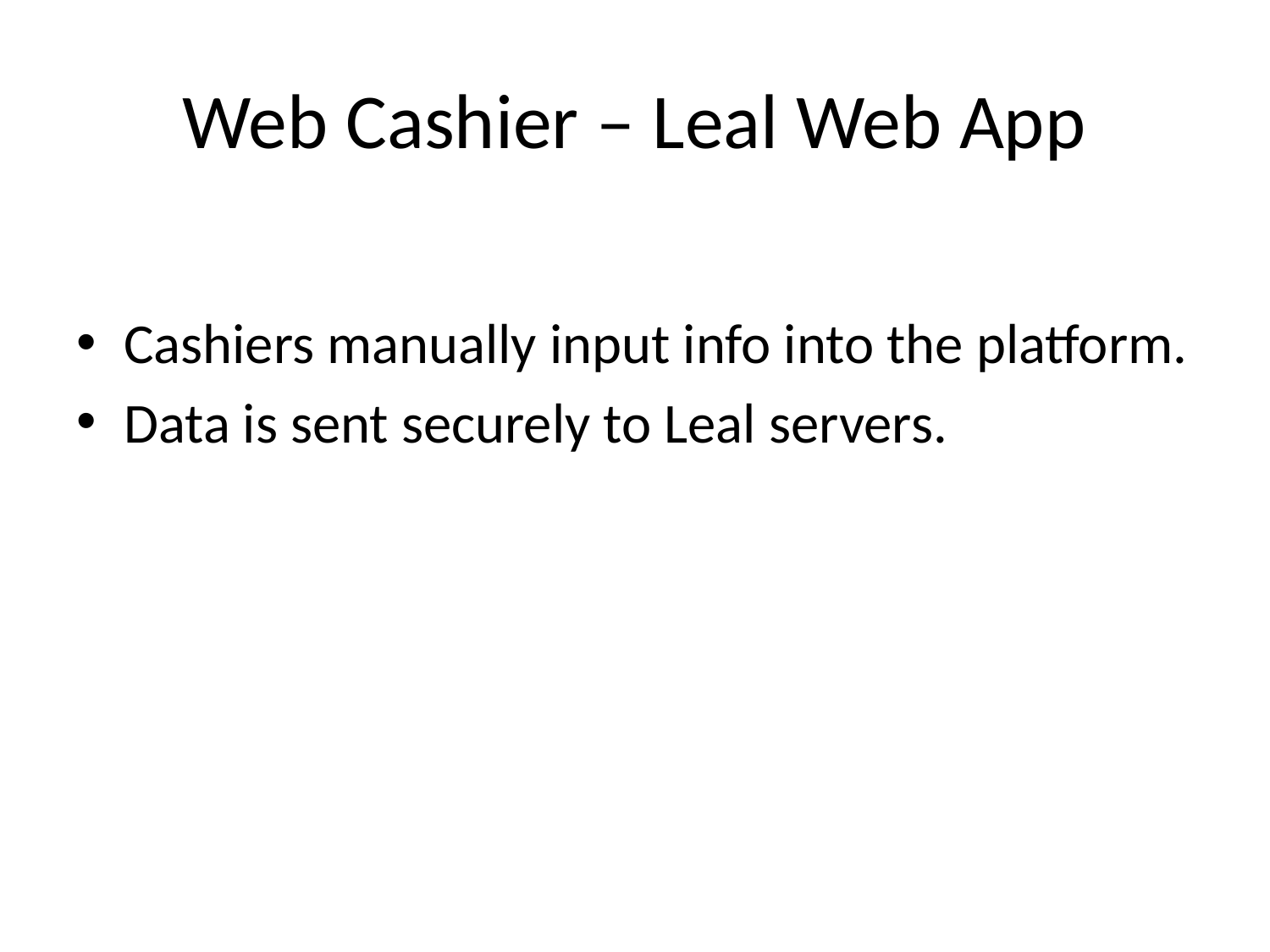

# Web Cashier – Leal Web App

Cashiers manually input info into the platform.
Data is sent securely to Leal servers.